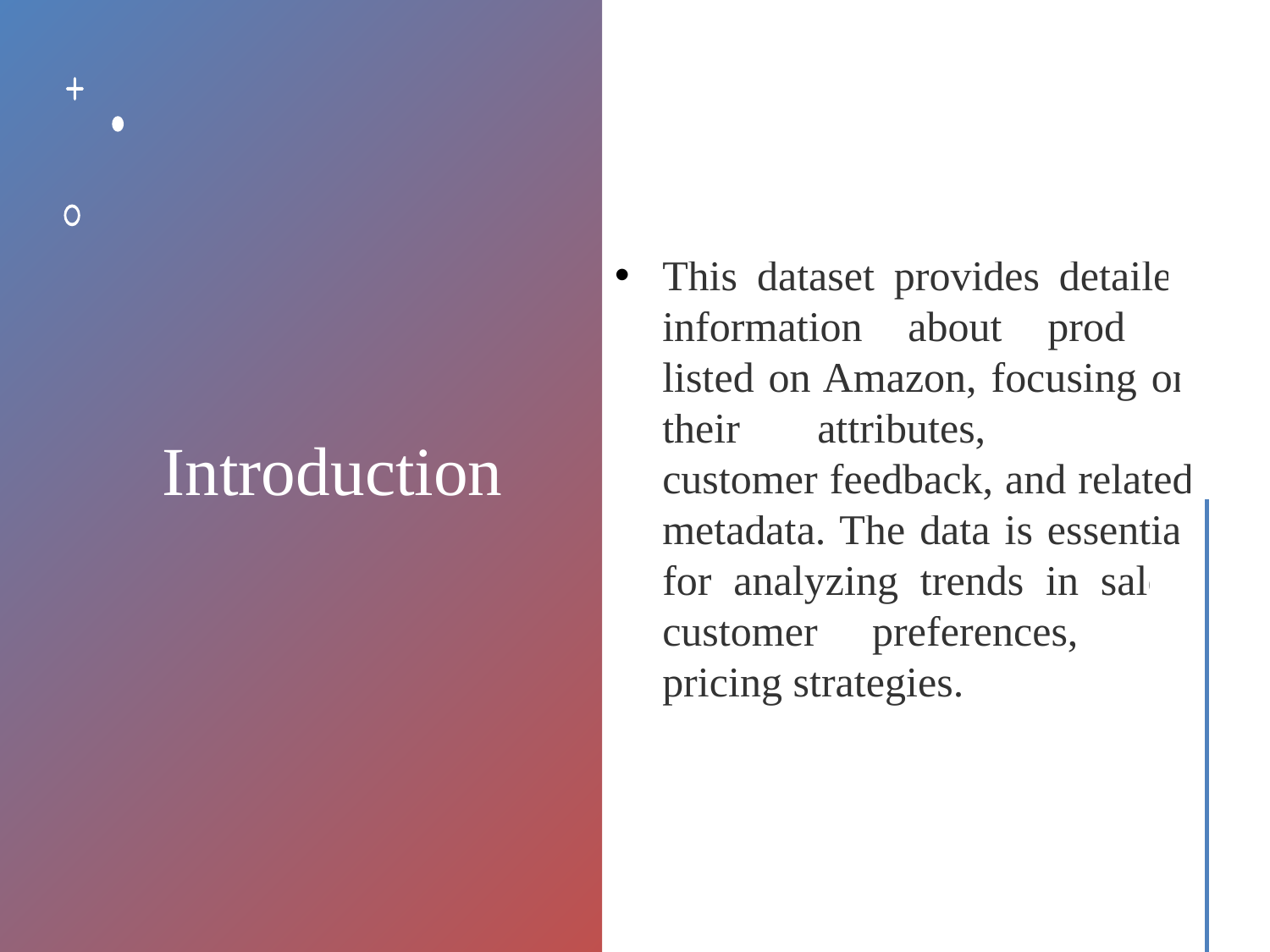

# Introduction
This dataset provides detailed information about products listed on Amazon, focusing on their attributes, pricing, customer feedback, and related metadata. The data is essential for analyzing trends in sales, customer preferences, and pricing strategies.